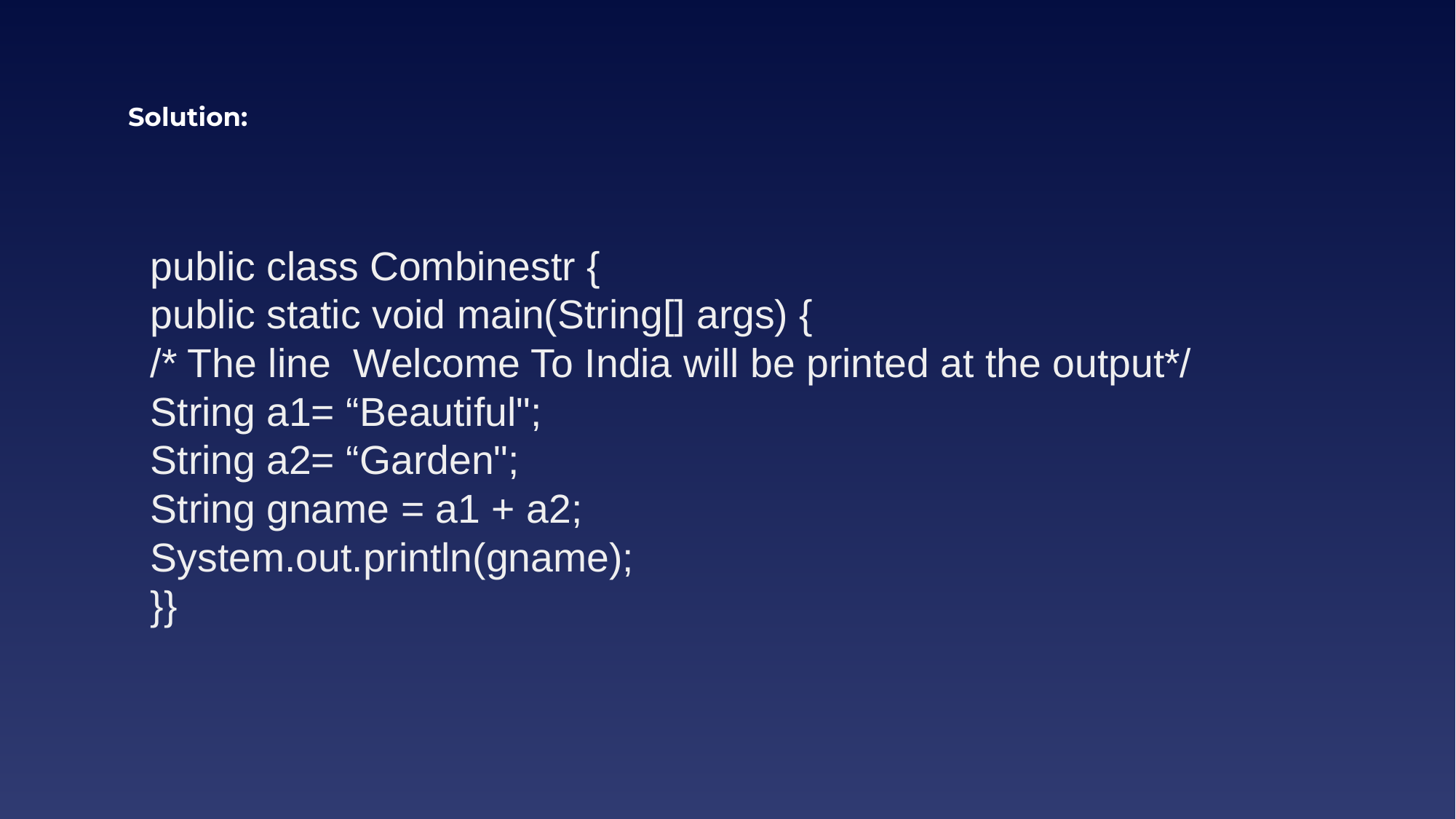

# Solution:
public class Combinestr {
public static void main(String[] args) {
/* The line  Welcome To India will be printed at the output*/
String a1= “Beautiful";
String a2= “Garden";
String gname = a1 + a2;
System.out.println(gname);
}}